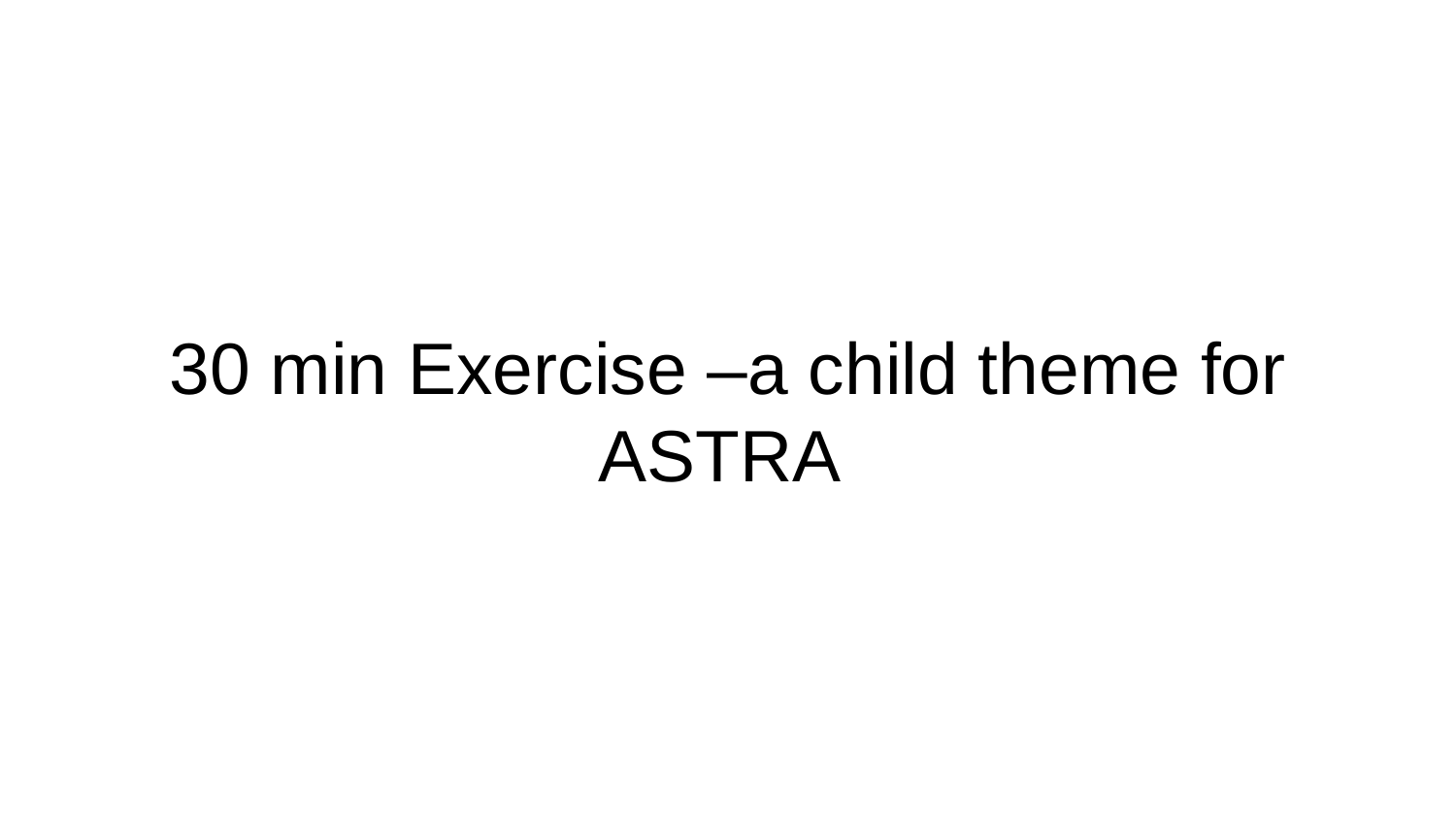

# 30 min Exercise –a child theme for ASTRA